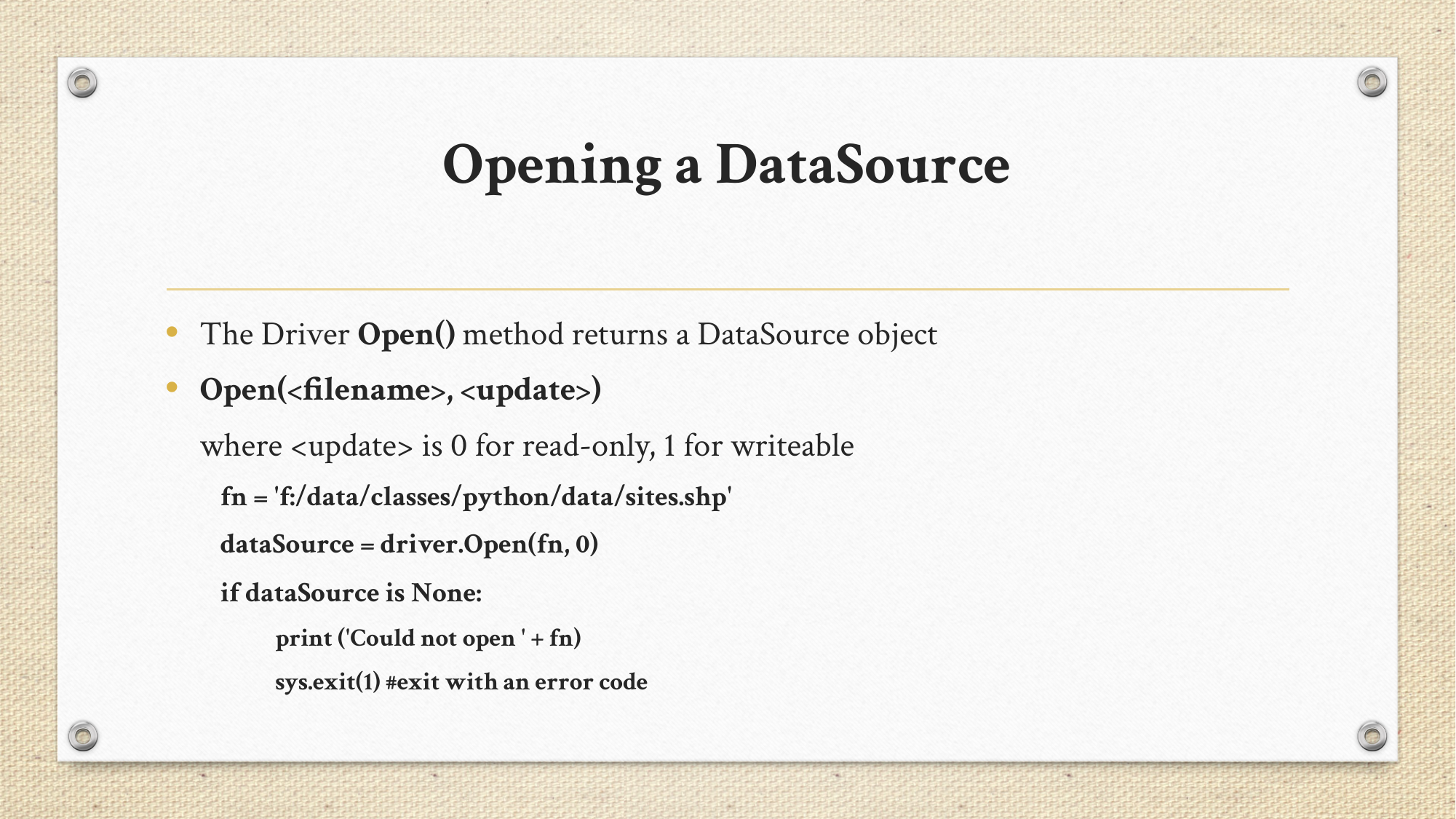

# Opening a DataSource
The Driver Open() method returns a DataSource object
Open(<filename>, <update>)
	where <update> is 0 for read-only, 1 for writeable
fn = 'f:/data/classes/python/data/sites.shp'
dataSource = driver.Open(fn, 0)
if dataSource is None:
print ('Could not open ' + fn)
sys.exit(1) #exit with an error code